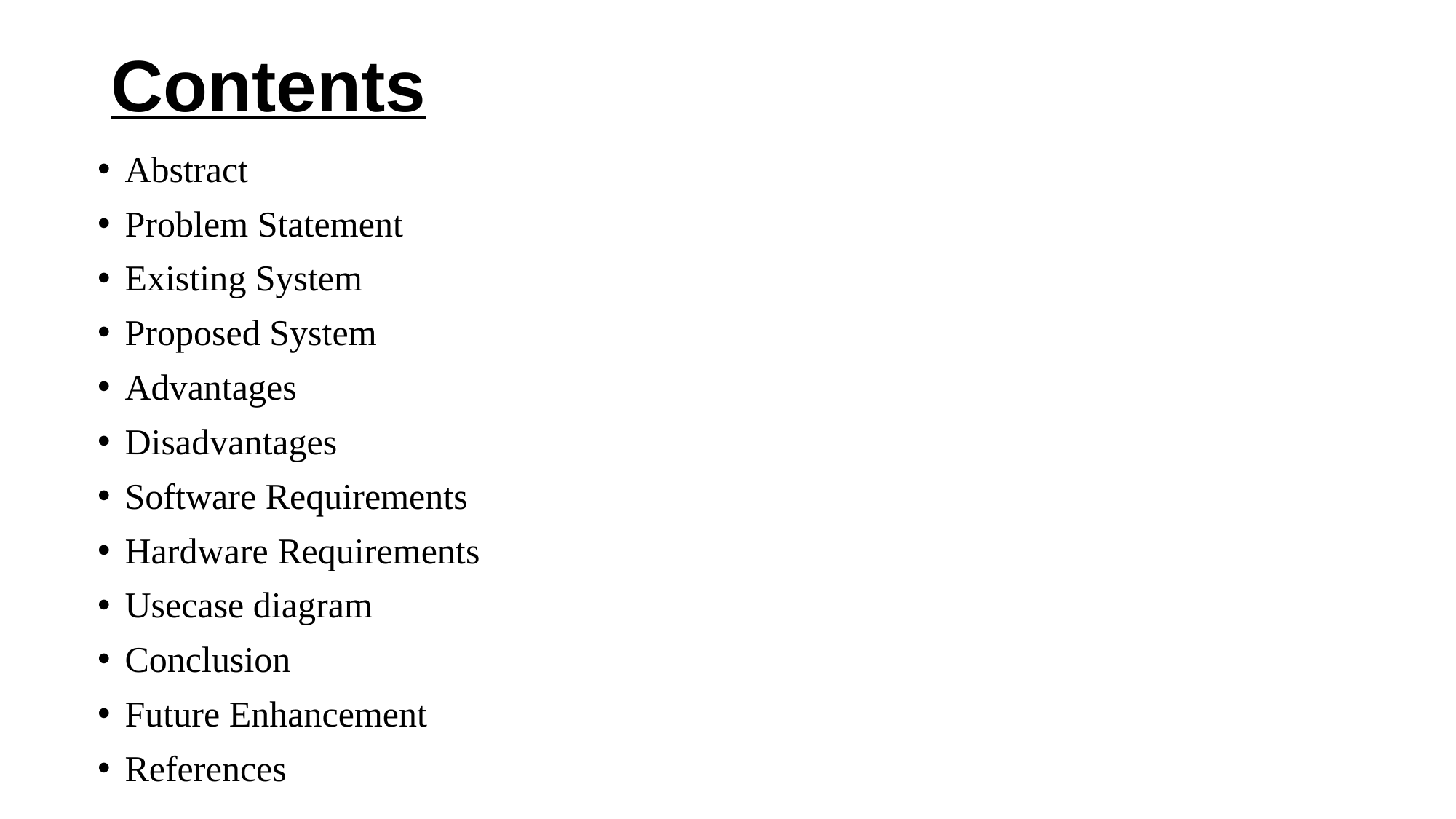

# Contents
Abstract
Problem Statement
Existing System
Proposed System
Advantages
Disadvantages
Software Requirements
Hardware Requirements
Usecase diagram
Conclusion
Future Enhancement
References